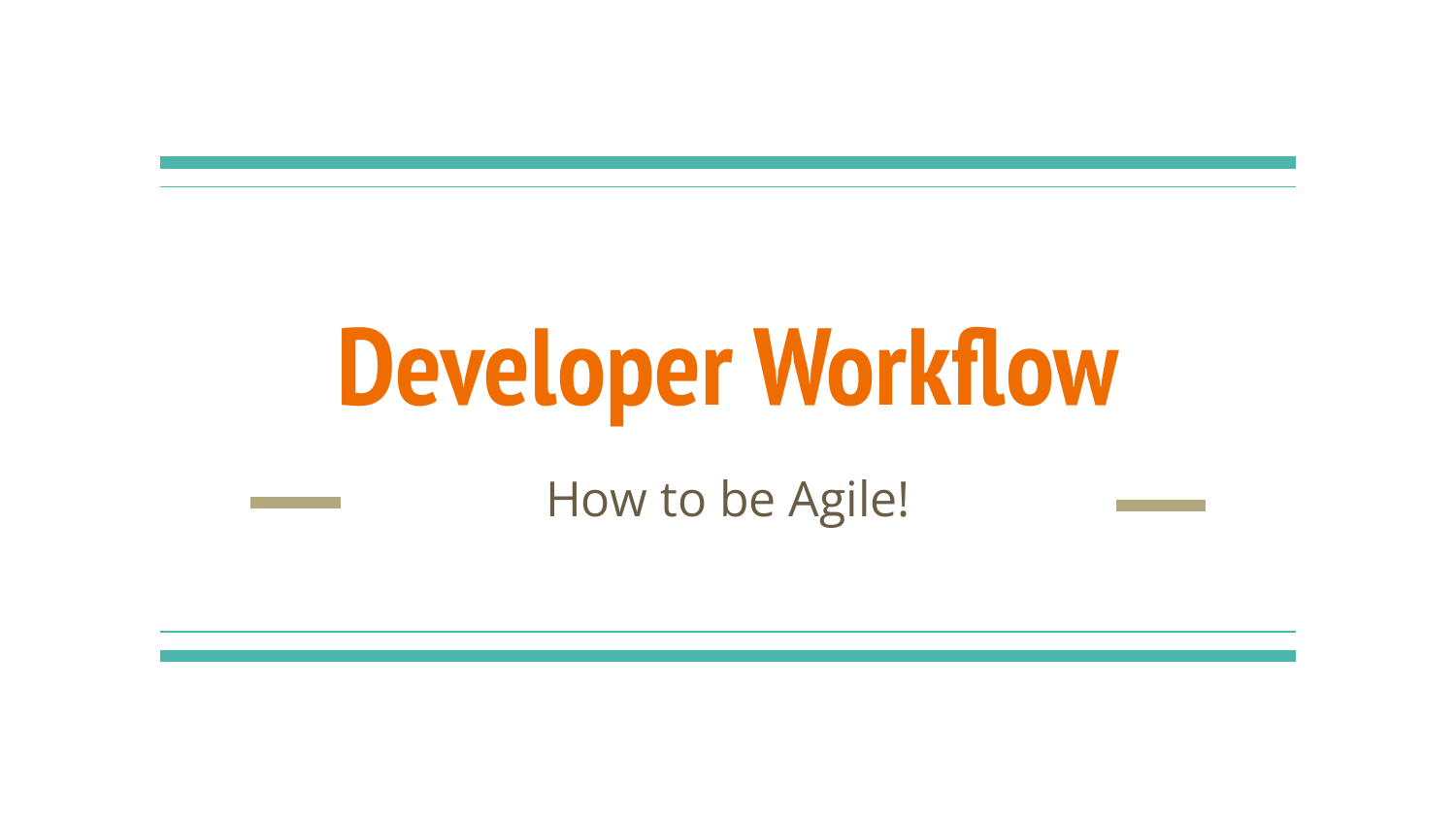

# Developer Workflow
How to be Agile!